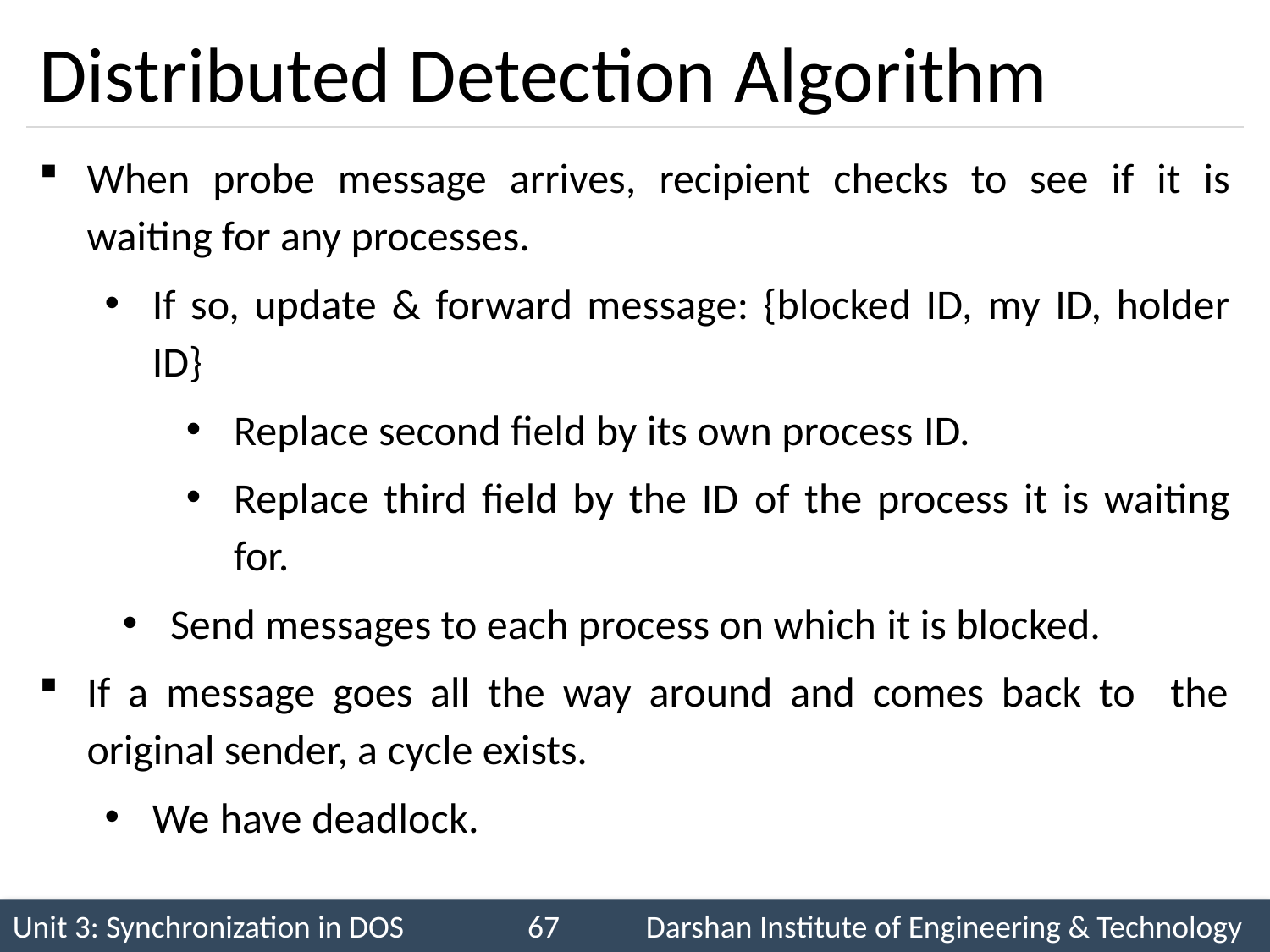

# Distributed Detection Algorithm
When probe message arrives, recipient checks to see if it is waiting for any processes.
If so, update & forward message: {blocked ID, my ID, holder ID}
Replace second field by its own process ID.
Replace third field by the ID of the process it is waiting for.
Send messages to each process on which it is blocked.
If a message goes all the way around and comes back to  the original sender, a cycle exists.
We have deadlock.